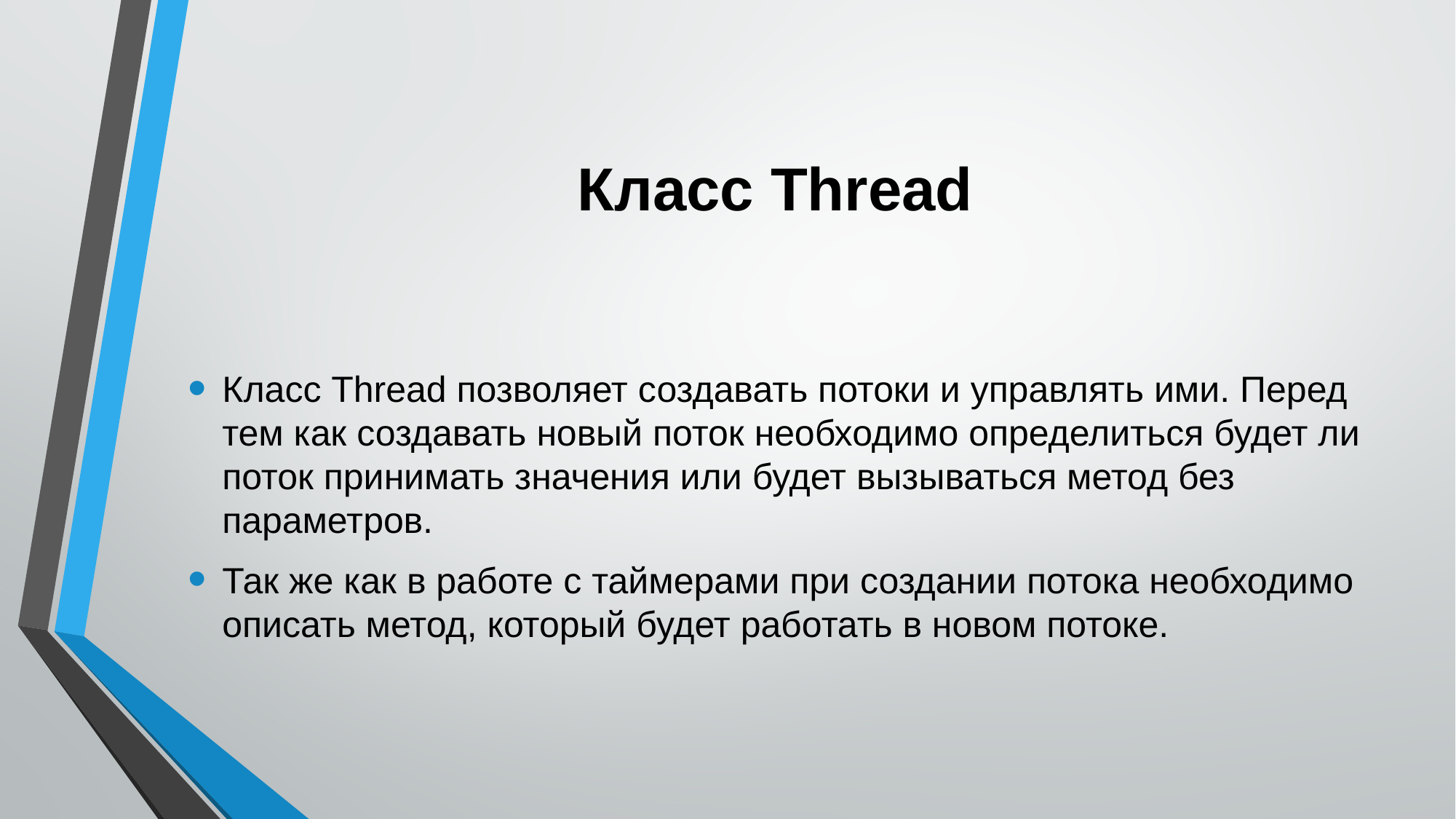

# Класс Thread
Класс Thread позволяет создавать потоки и управлять ими. Перед тем как создавать новый поток необходимо определиться будет ли поток принимать значения или будет вызываться метод без параметров.
Так же как в работе с таймерами при создании потока необходимо описать метод, который будет работать в новом потоке.